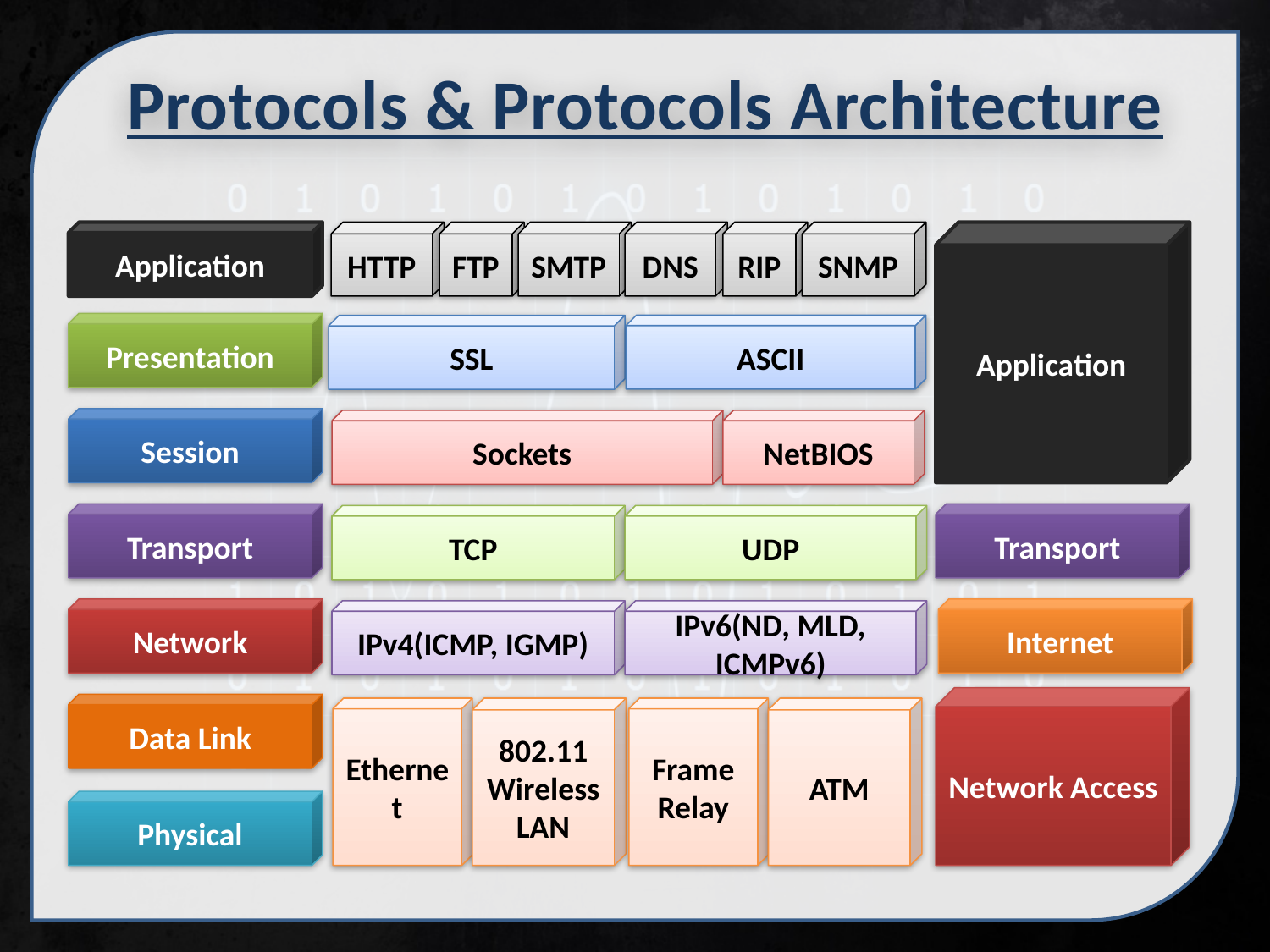

Protocols & Protocols Architecture
Application
Presentation
Session
HTTP
FTP
SMTP
DNS
RIP
SNMP
Application
ASCII
SSL
Sockets
NetBIOS
Transport
Transport
TCP
UDP
Network
Internet
IPv4(ICMP, IGMP)
IPv6(ND, MLD, ICMPv6)
Network Access
Data Link
Physical
Ethernet
802.11
Wireless LAN
Frame Relay
ATM